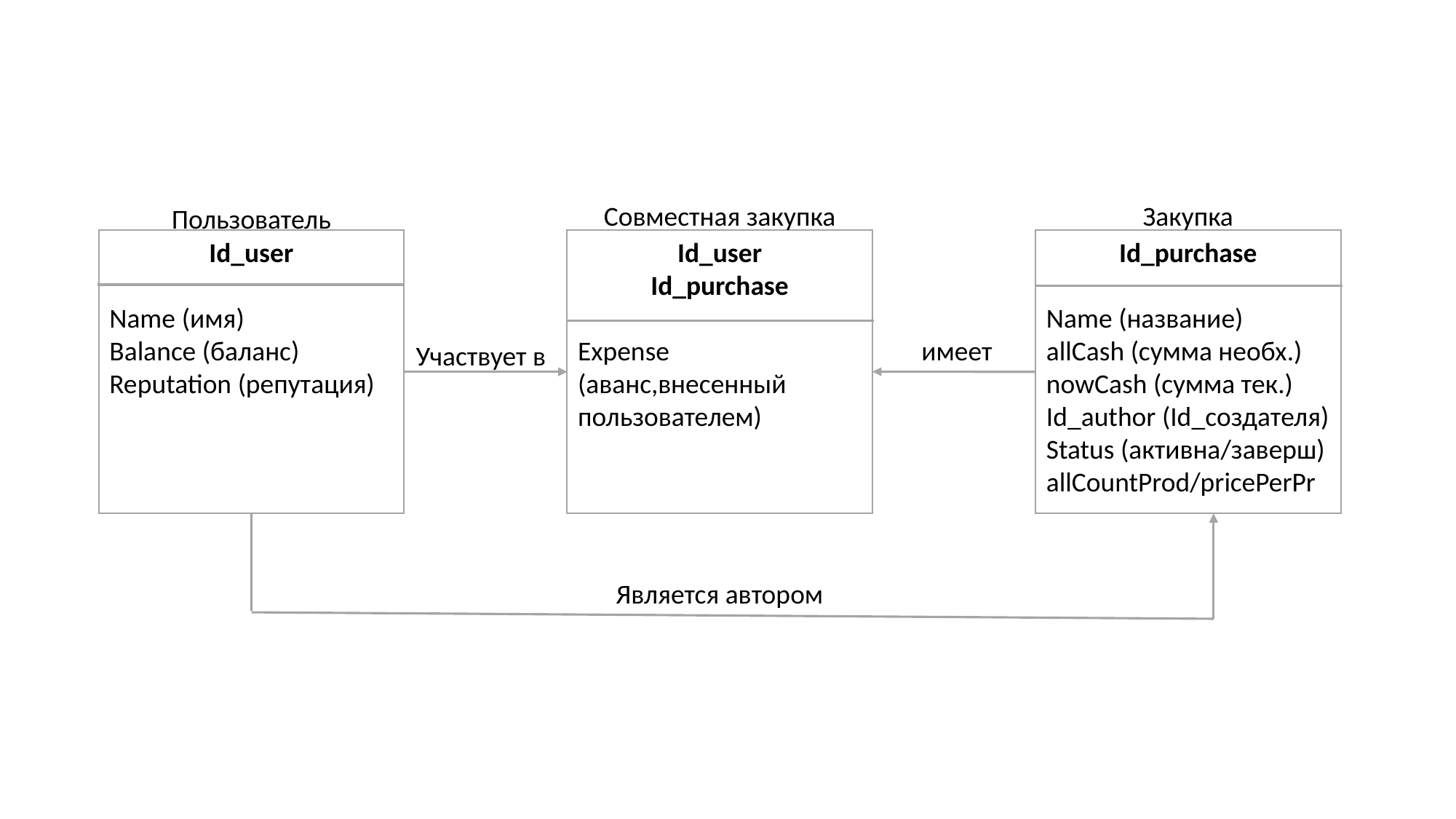

Совместная закупка
Закупка
Пользователь
Id_user

Name (имя)
Balance (баланс)
Reputation (репутация)

Id_user
Id_purchase

Expense (аванс,внесенный пользователем)
Id_purchase

Name (название)
allCash (сумма необх.)
nowCash (сумма тек.)
Id_author (Id_создателя)
Status (активна/заверш)
allCountProd/pricePerPr
имеет
Участвует в
Является автором